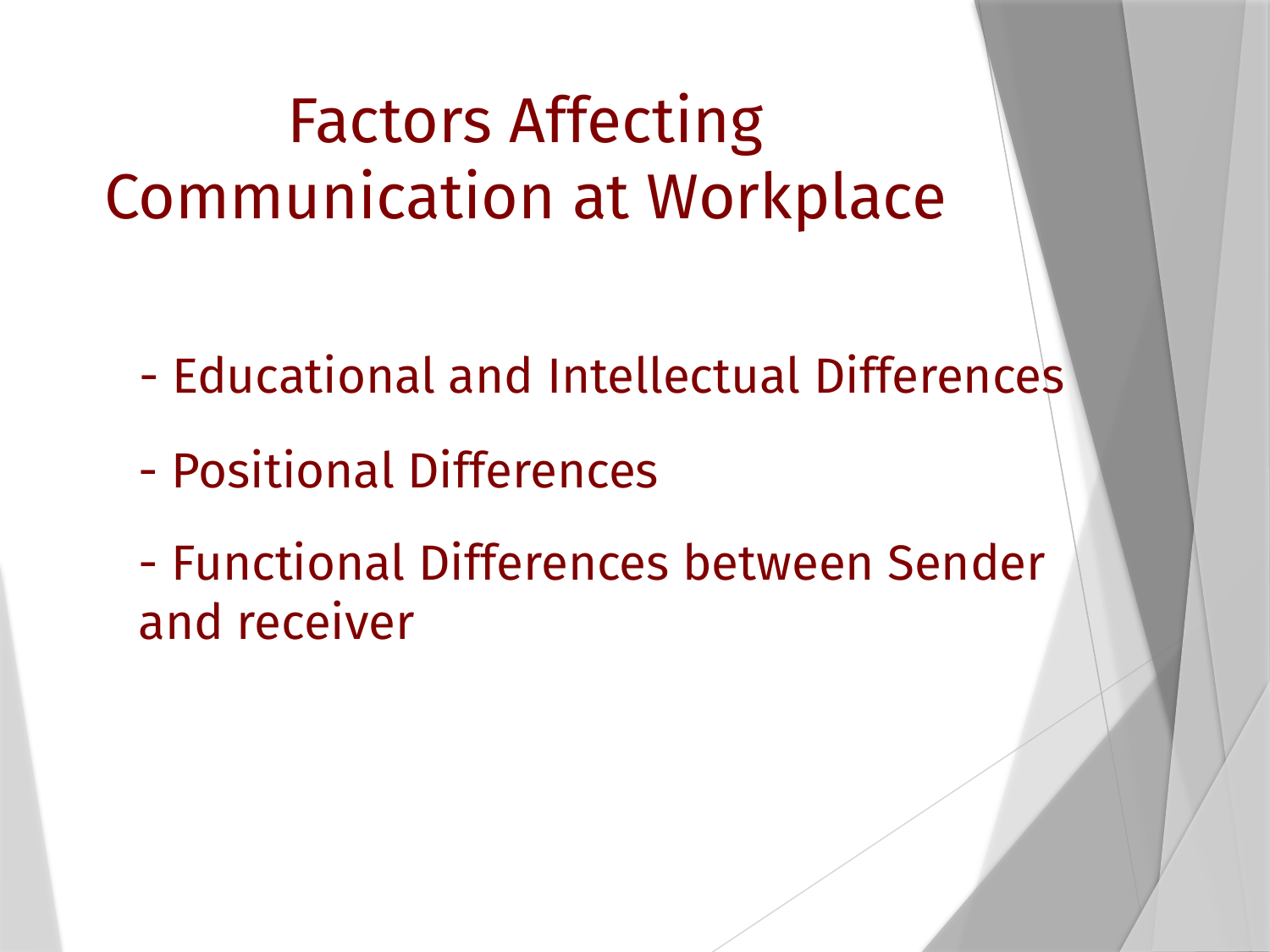

# Factors Affecting Communication at Workplace
- Educational and Intellectual Differences
- Positional Differences
- Functional Differences between Sender and receiver